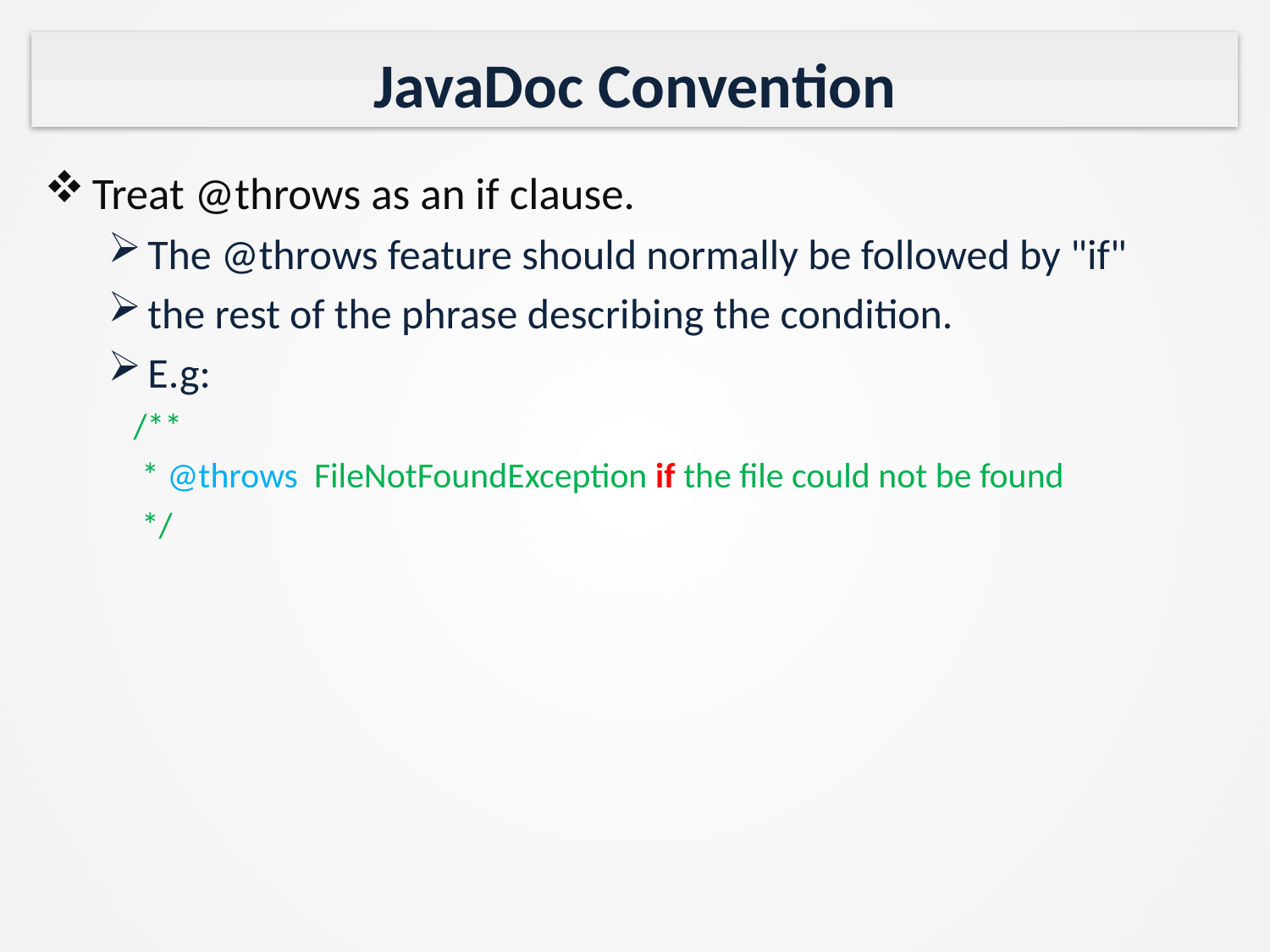

# JavaDoc Convention
Treat @throws as an if clause.
The @throws feature should normally be followed by "if"
the rest of the phrase describing the condition.
E.g:
/**
 * @throws  FileNotFoundException if the file could not be found
 */